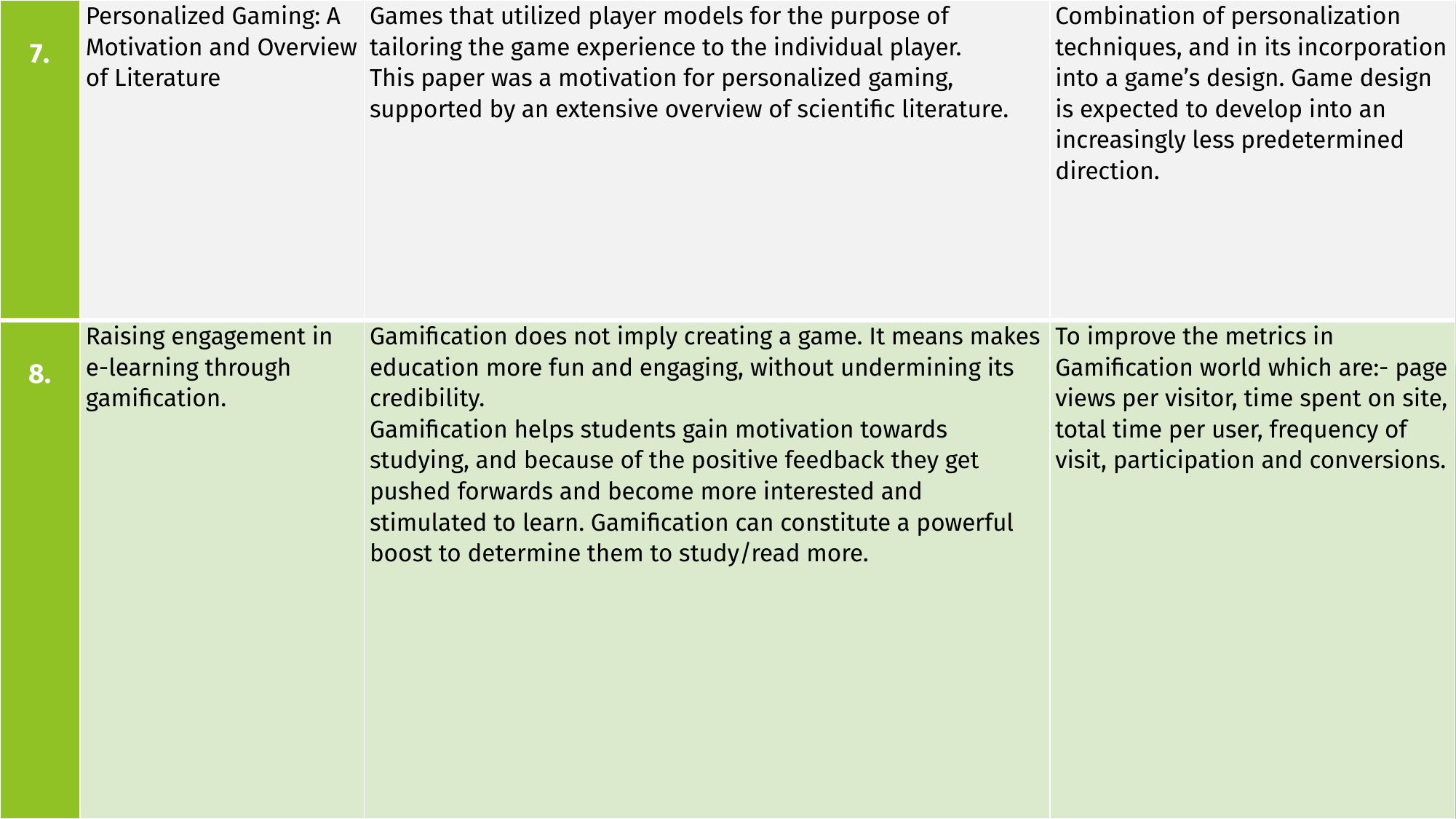

| 7. | Personalized Gaming: A Motivation and Overview of Literature | Games that utilized player models for the purpose of tailoring the game experience to the individual player. This paper was a motivation for personalized gaming, supported by an extensive overview of scientific literature. | Combination of personalization techniques, and in its incorporation into a game’s design. Game design is expected to develop into an increasingly less predetermined direction. |
| --- | --- | --- | --- |
| 8. | Raising engagement in e-learning through gamification. | Gamification does not imply creating a game. It means makes education more fun and engaging, without undermining its credibility. Gamification helps students gain motivation towards studying, and because of the positive feedback they get pushed forwards and become more interested and stimulated to learn. Gamification can constitute a powerful boost to determine them to study/read more. | To improve the metrics in Gamification world which are:- page views per visitor, time spent on site, total time per user, frequency of visit, participation and conversions. |